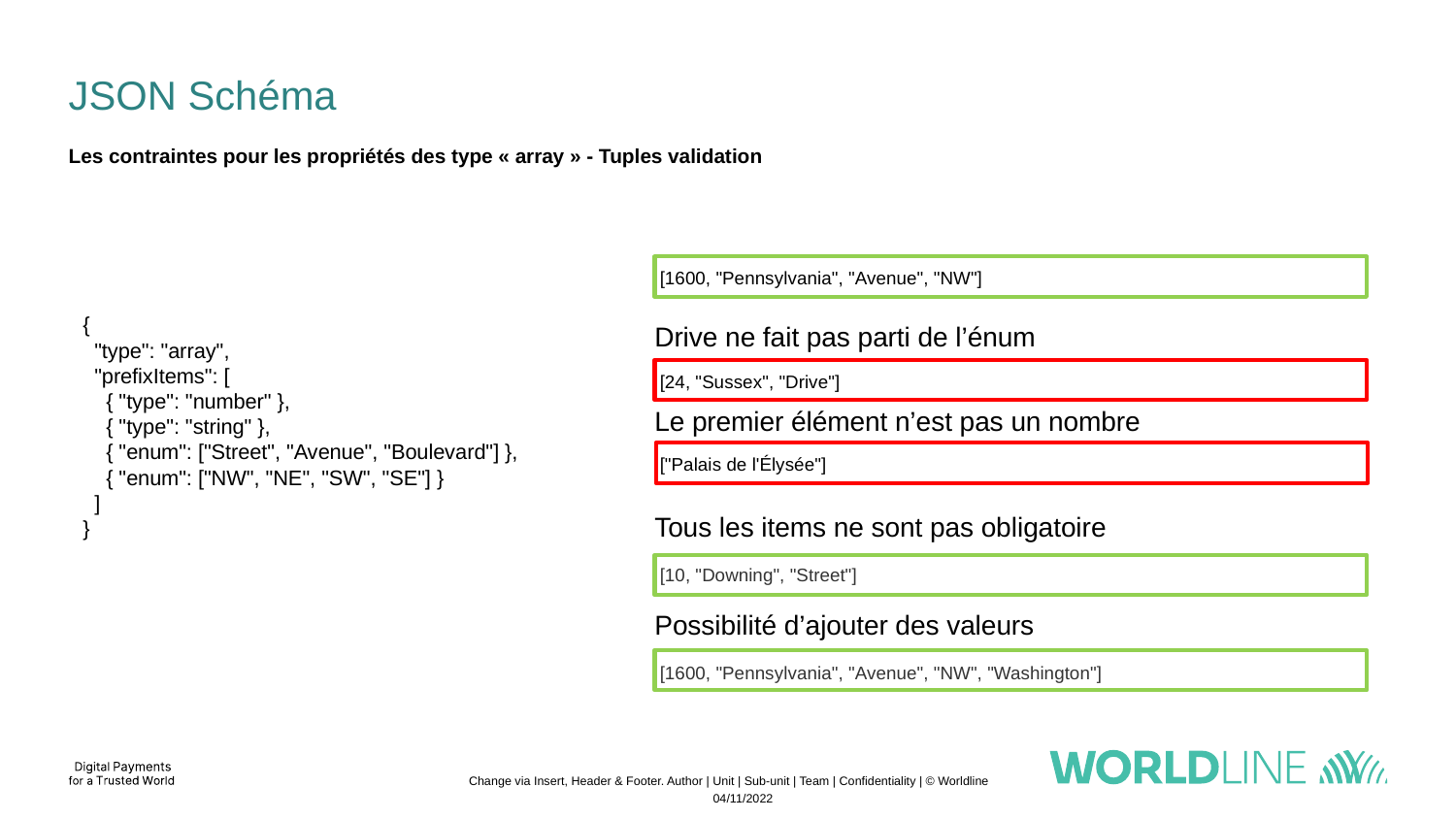

# JSON Schéma
Les contraintes pour les propriétés des type « array » - Tuples validation
 [1600, "Pennsylvania", "Avenue", "NW"]

{
  "type": "array",
  "prefixItems": [
    { "type": "number" },
    { "type": "string" },
    { "enum": ["Street", "Avenue", "Boulevard"] },
    { "enum": ["NW", "NE", "SW", "SE"] }
  ]
}
Drive ne fait pas parti de l’énum
 [24, "Sussex", "Drive"]

Le premier élément n’est pas un nombre
 ["Palais de l'Élysée"]

Tous les items ne sont pas obligatoire
 [10, "Downing", "Street"]

Possibilité d’ajouter des valeurs

 [1600, "Pennsylvania", "Avenue", "NW", "Washington"]
Change via Insert, Header & Footer. Author | Unit | Sub-unit | Team | Confidentiality | © Worldline
04/11/2022